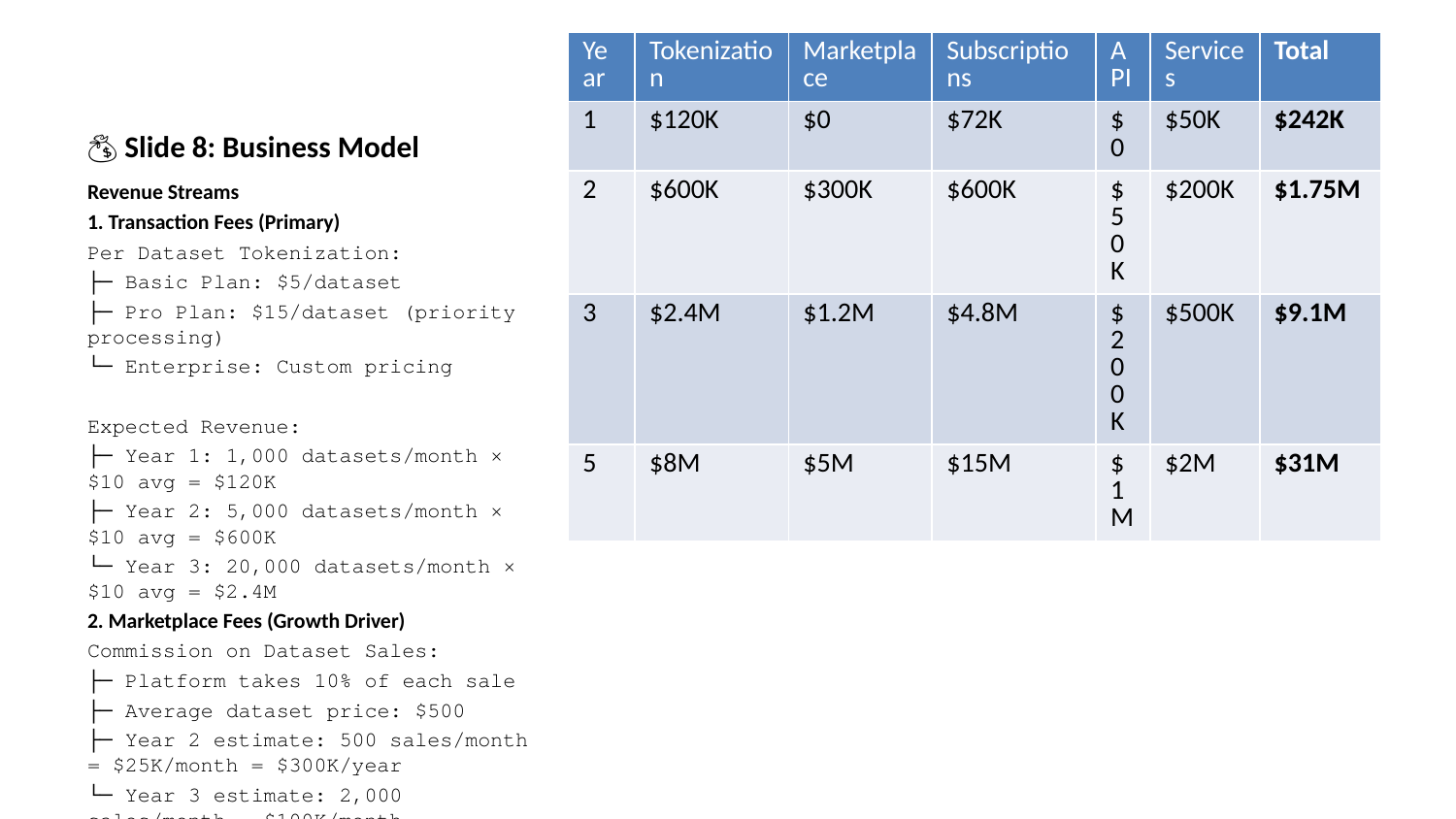

| Year | Tokenization | Marketplace | Subscriptions | API | Services | Total |
| --- | --- | --- | --- | --- | --- | --- |
| 1 | $120K | $0 | $72K | $0 | $50K | $242K |
| 2 | $600K | $300K | $600K | $50K | $200K | $1.75M |
| 3 | $2.4M | $1.2M | $4.8M | $200K | $500K | $9.1M |
| 5 | $8M | $5M | $15M | $1M | $2M | $31M |
# 💰 Slide 8: Business Model
Revenue Streams
1. Transaction Fees (Primary)
Per Dataset Tokenization:
├─ Basic Plan: $5/dataset
├─ Pro Plan: $15/dataset (priority processing)
└─ Enterprise: Custom pricing

Expected Revenue:
├─ Year 1: 1,000 datasets/month × $10 avg = $120K
├─ Year 2: 5,000 datasets/month × $10 avg = $600K
└─ Year 3: 20,000 datasets/month × $10 avg = $2.4M
2. Marketplace Fees (Growth Driver)
Commission on Dataset Sales:
├─ Platform takes 10% of each sale
├─ Average dataset price: $500
├─ Year 2 estimate: 500 sales/month = $25K/month = $300K/year
└─ Year 3 estimate: 2,000 sales/month = $100K/month = $1.2M/year
3. Enterprise Subscriptions
SaaS Pricing Tiers:
├─ Starter: $99/month (10 datasets/month included)
├─ Business: $499/month (100 datasets/month)
├─ Enterprise: $2,499/month (unlimited + white-label)

Expected Revenue:
├─ Year 1: 20 customers × $300 avg = $72K
├─ Year 2: 100 customers × $500 avg = $600K
└─ Year 3: 500 customers × $800 avg = $4.8M
4. API Access
Developer API Plans:
├─ Free: 10 API calls/month
├─ Developer: $49/month (1,000 calls)
├─ Business: $249/month (10,000 calls)
└─ Enterprise: Custom pricing

Year 3 Target: $200K from API revenue
5. Professional Services
Implementation & Integration:
├─ Setup & Training: $5,000-$25,000
├─ Custom Integration: $25,000-$100,000
├─ White-Label Deployment: $100,000+

Year 3 Target: $500K from services
Total Revenue Projection